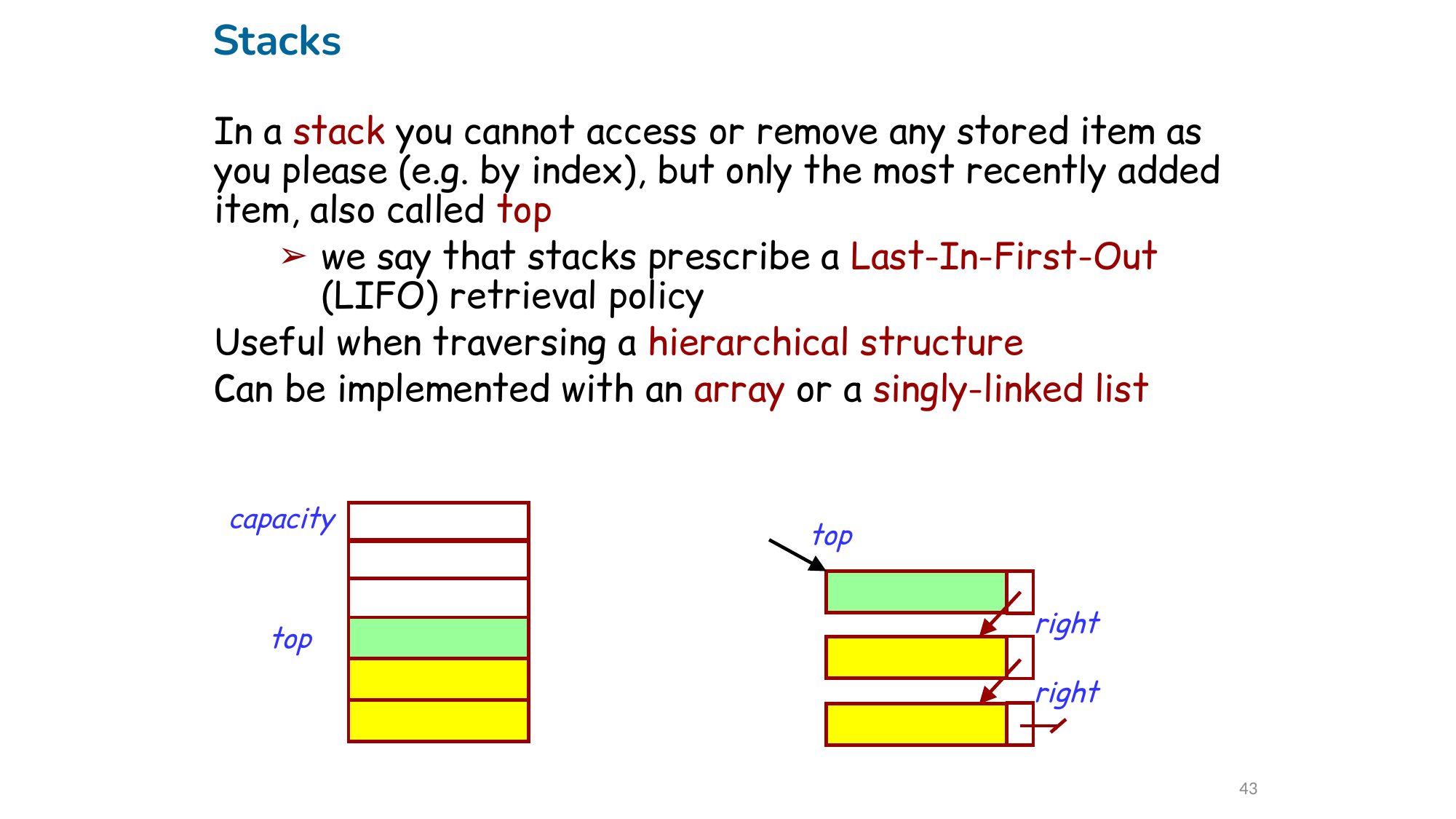

# Stacks
In a stack you cannot access or remove any stored item as you please (e.g. by index), but only the most recently added item, also called top
we say that stacks prescribe a Last-In-First-Out (LIFO) retrieval policy
Useful when traversing a hierarchical structure
Can be implemented with an array or a singly-linked list
capacity

top

right
top

right

43